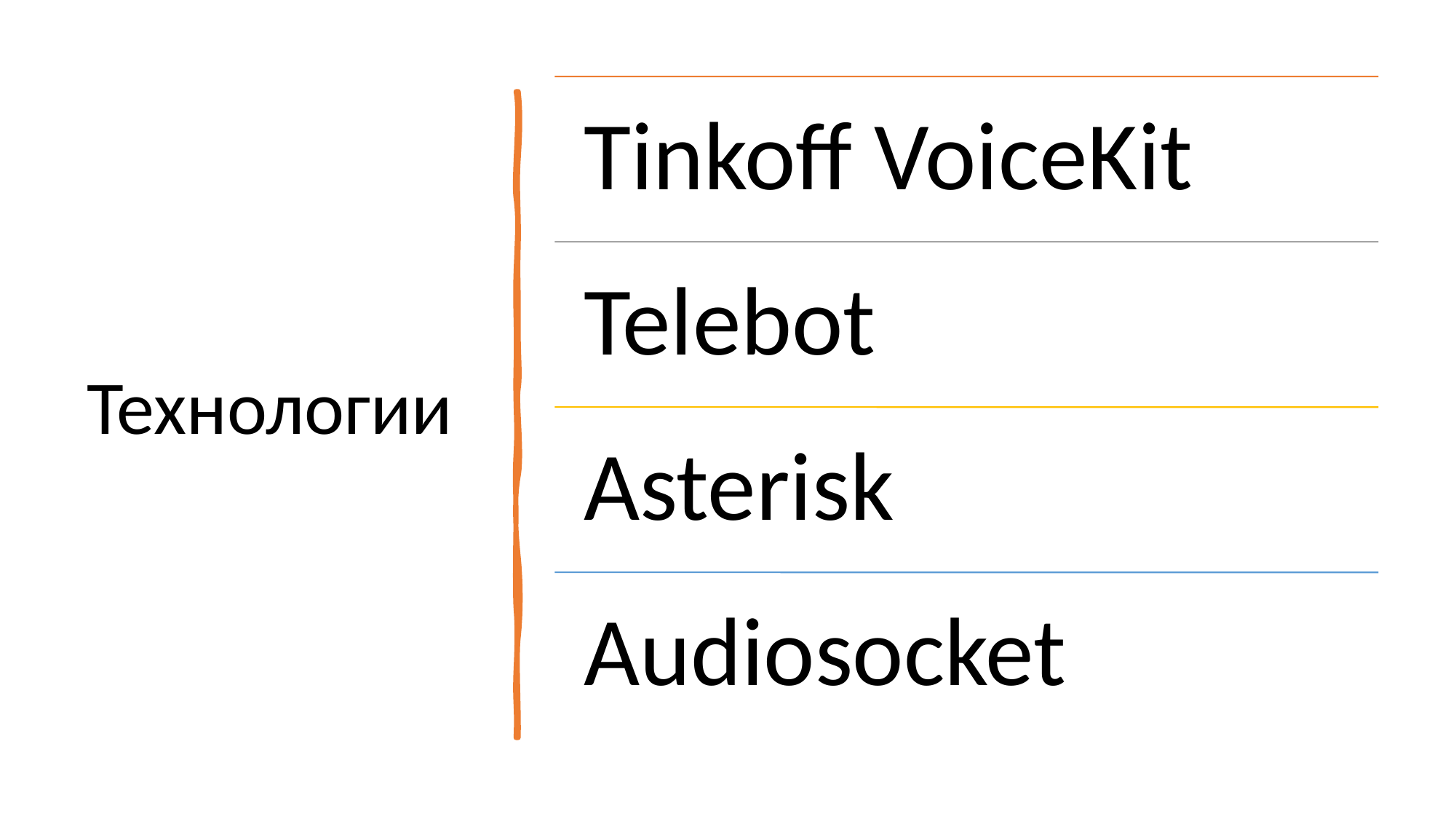

Tinkoff VoiceKit
Telebot
Asterisk
Audiosocket
# Технологии